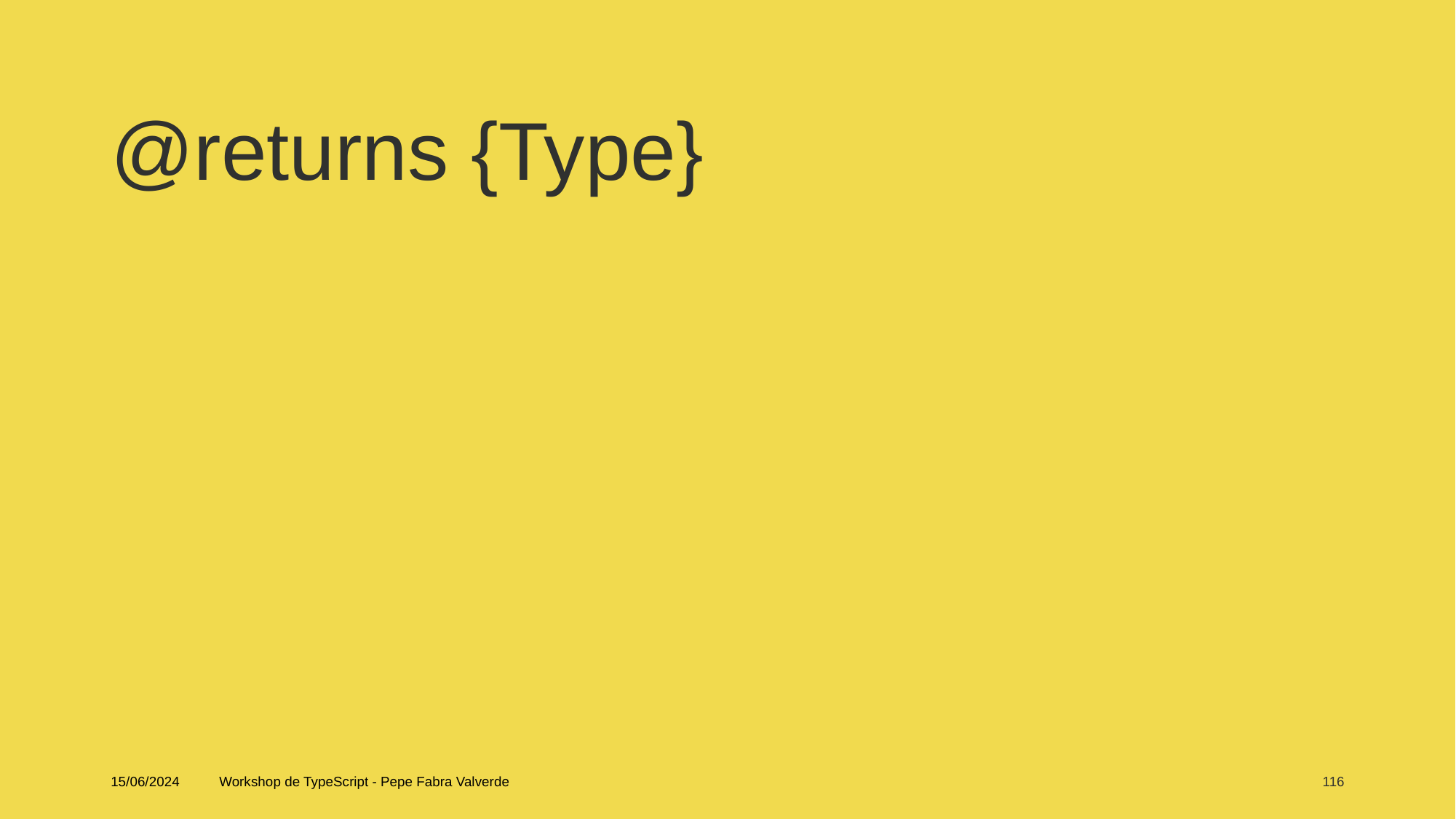

# @returns {Type}

15/06/2024
Workshop de TypeScript - Pepe Fabra Valverde
116